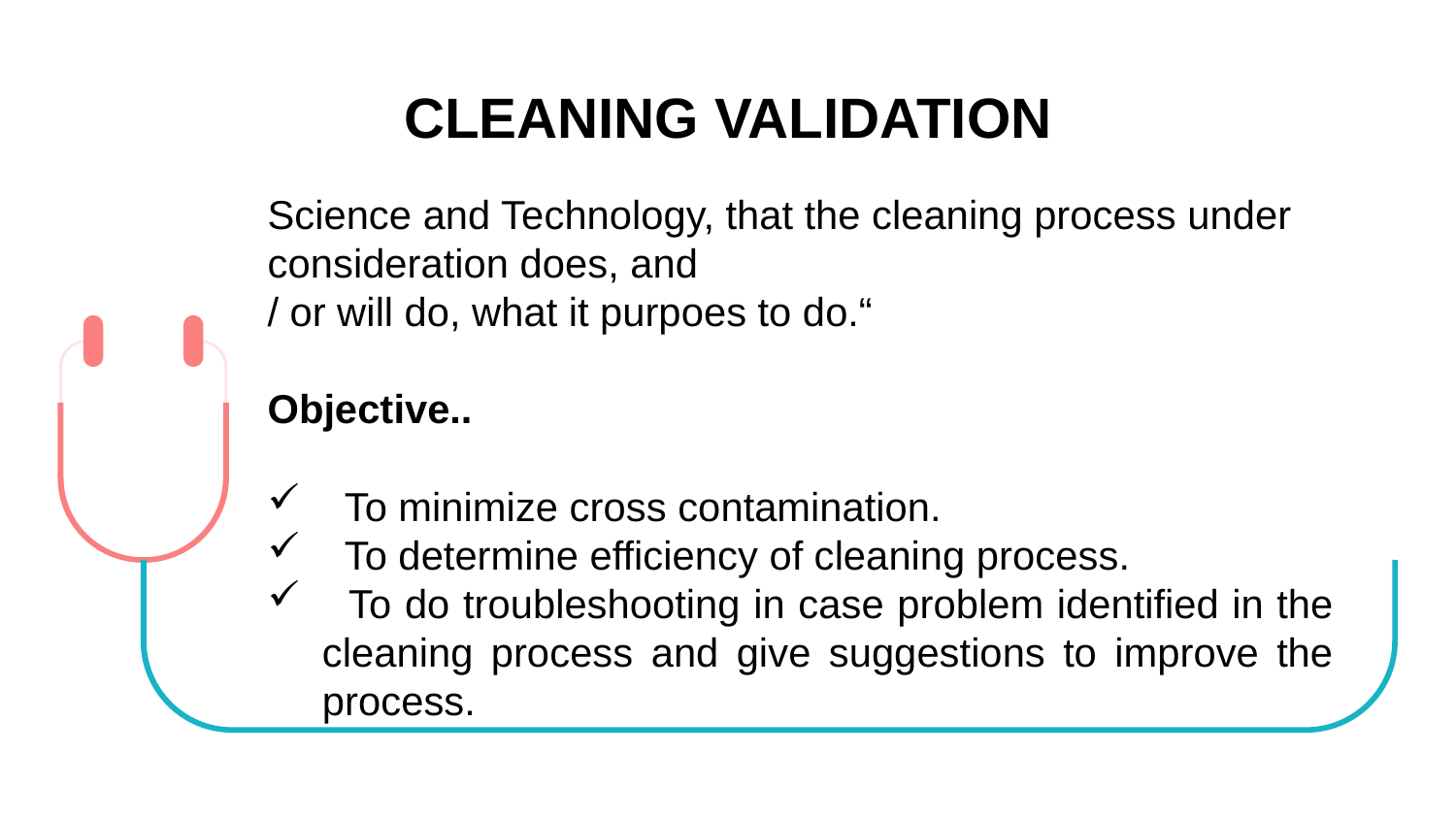

# CLEANING VALIDATION
Science and Technology, that the cleaning process under consideration does, and
/ or will do, what it purpoes to do.“

Objective..

  To minimize cross contamination.
  To determine efficiency of cleaning process.
  To do troubleshooting in case problem identified in the cleaning process and give suggestions to improve the process.